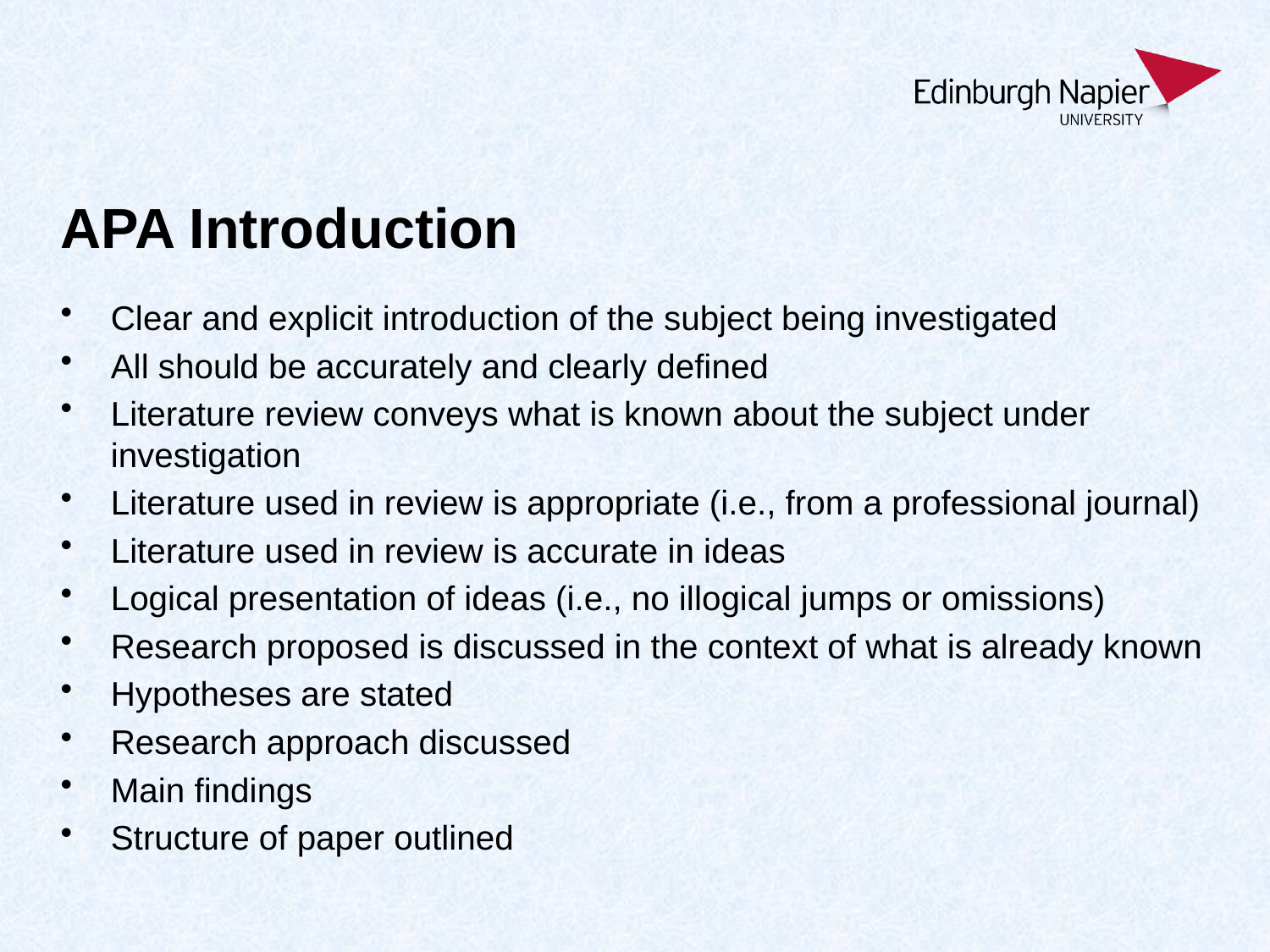

# APA Introduction
Clear and explicit introduction of the subject being investigated
All should be accurately and clearly defined
Literature review conveys what is known about the subject under investigation
Literature used in review is appropriate (i.e., from a professional journal)
Literature used in review is accurate in ideas
Logical presentation of ideas (i.e., no illogical jumps or omissions)
Research proposed is discussed in the context of what is already known
Hypotheses are stated
Research approach discussed
Main findings
Structure of paper outlined